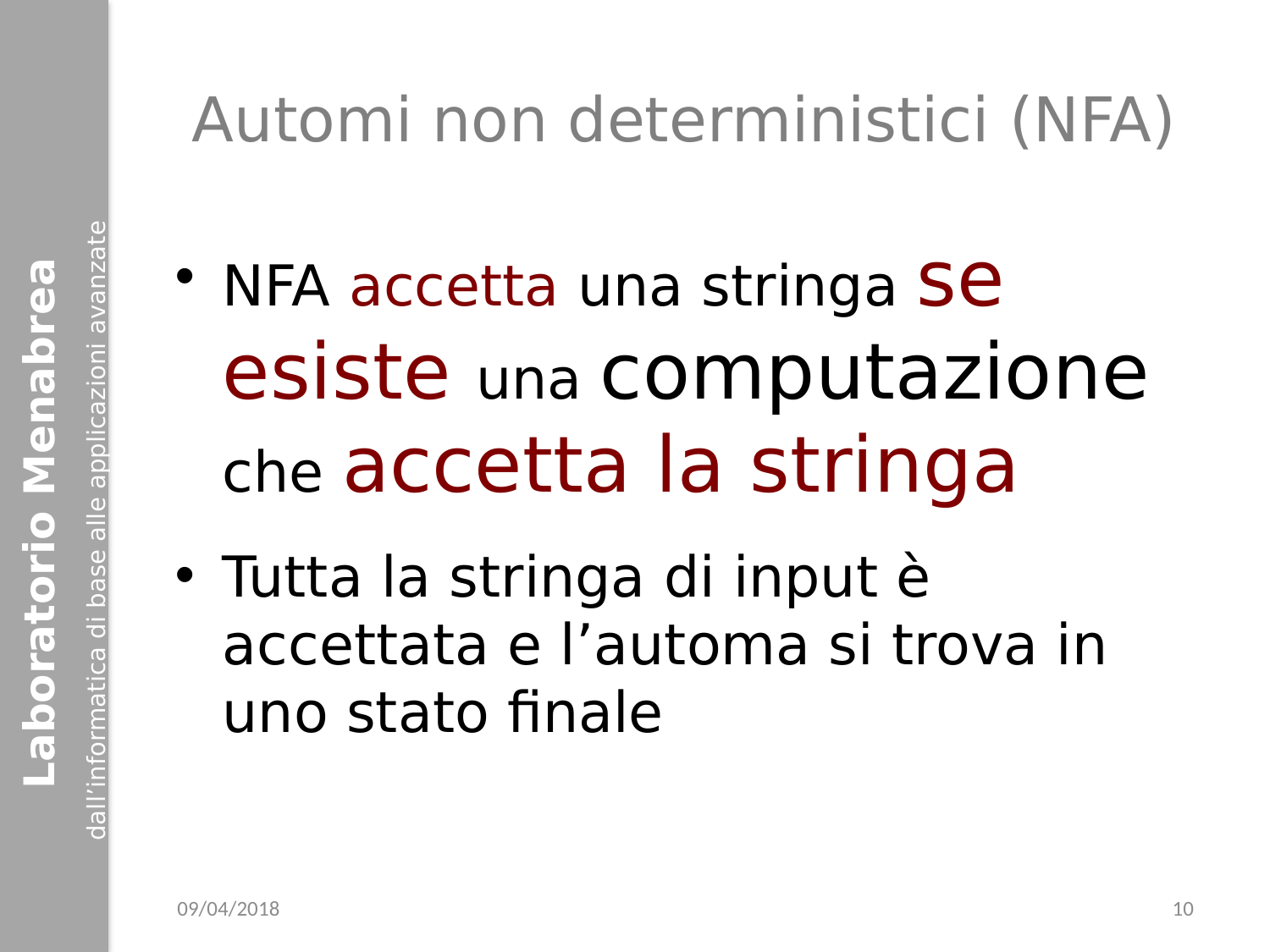

# Automi non deterministici (NFA)
NFA accetta una stringa se esiste una computazione che accetta la stringa
Tutta la stringa di input è accettata e l’automa si trova in uno stato finale

09/04/2018
10